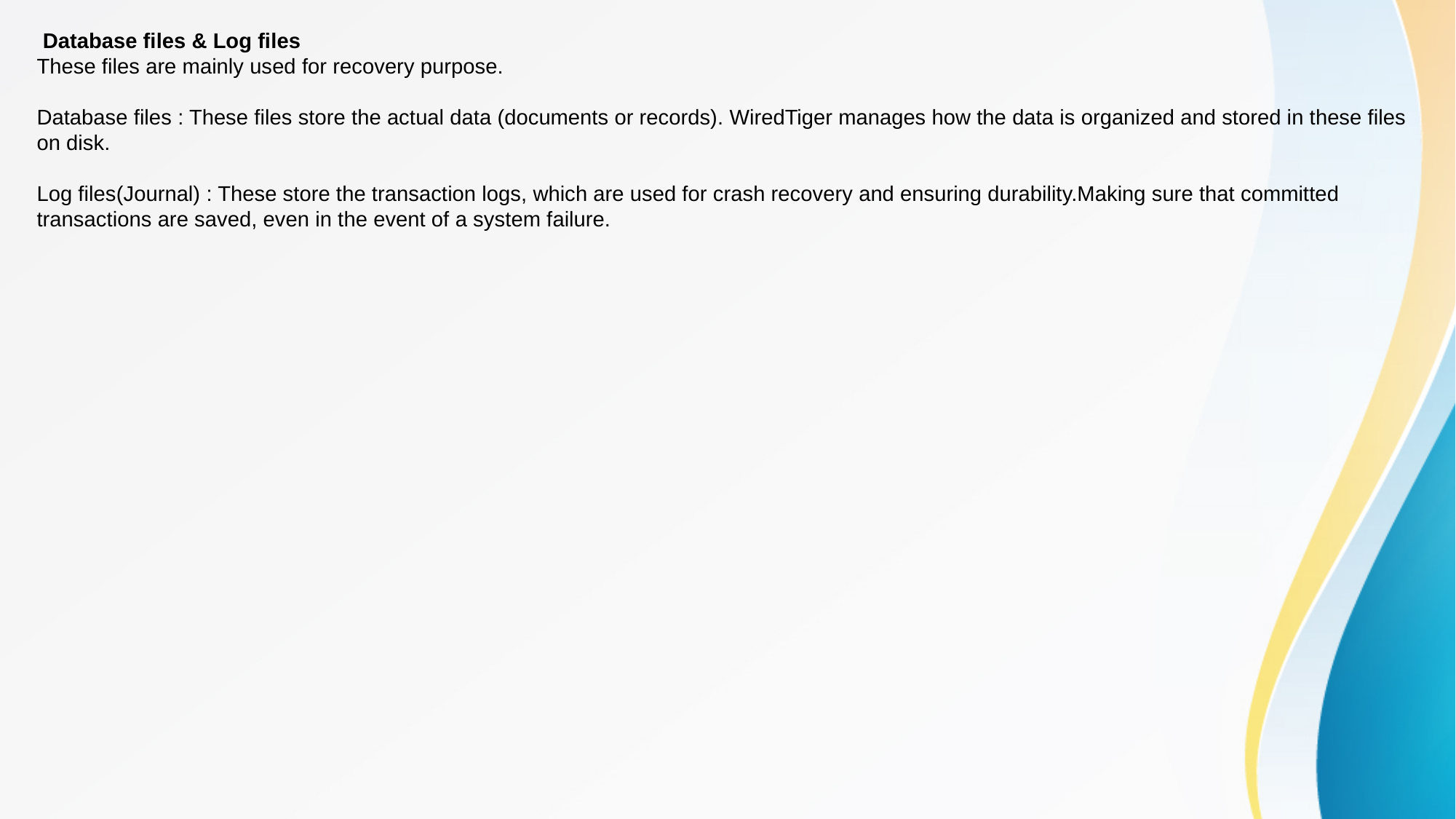

Database files & Log files
These files are mainly used for recovery purpose.

Database files : These files store the actual data (documents or records). WiredTiger manages how the data is organized and stored in these files on disk.

Log files(Journal) : These store the transaction logs, which are used for crash recovery and ensuring durability.Making sure that committed transactions are saved, even in the event of a system failure.